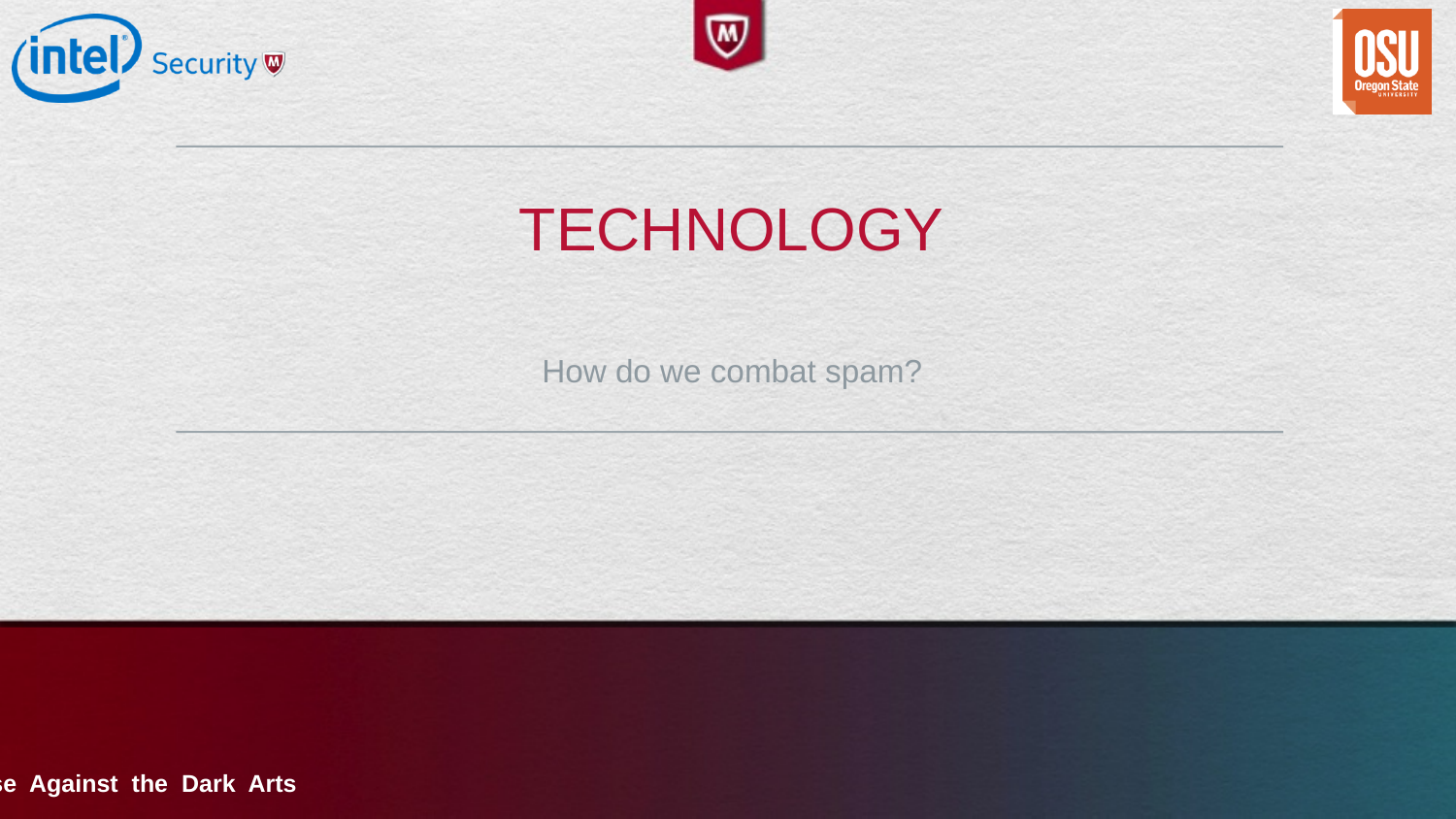

# Technology
How do we combat spam?